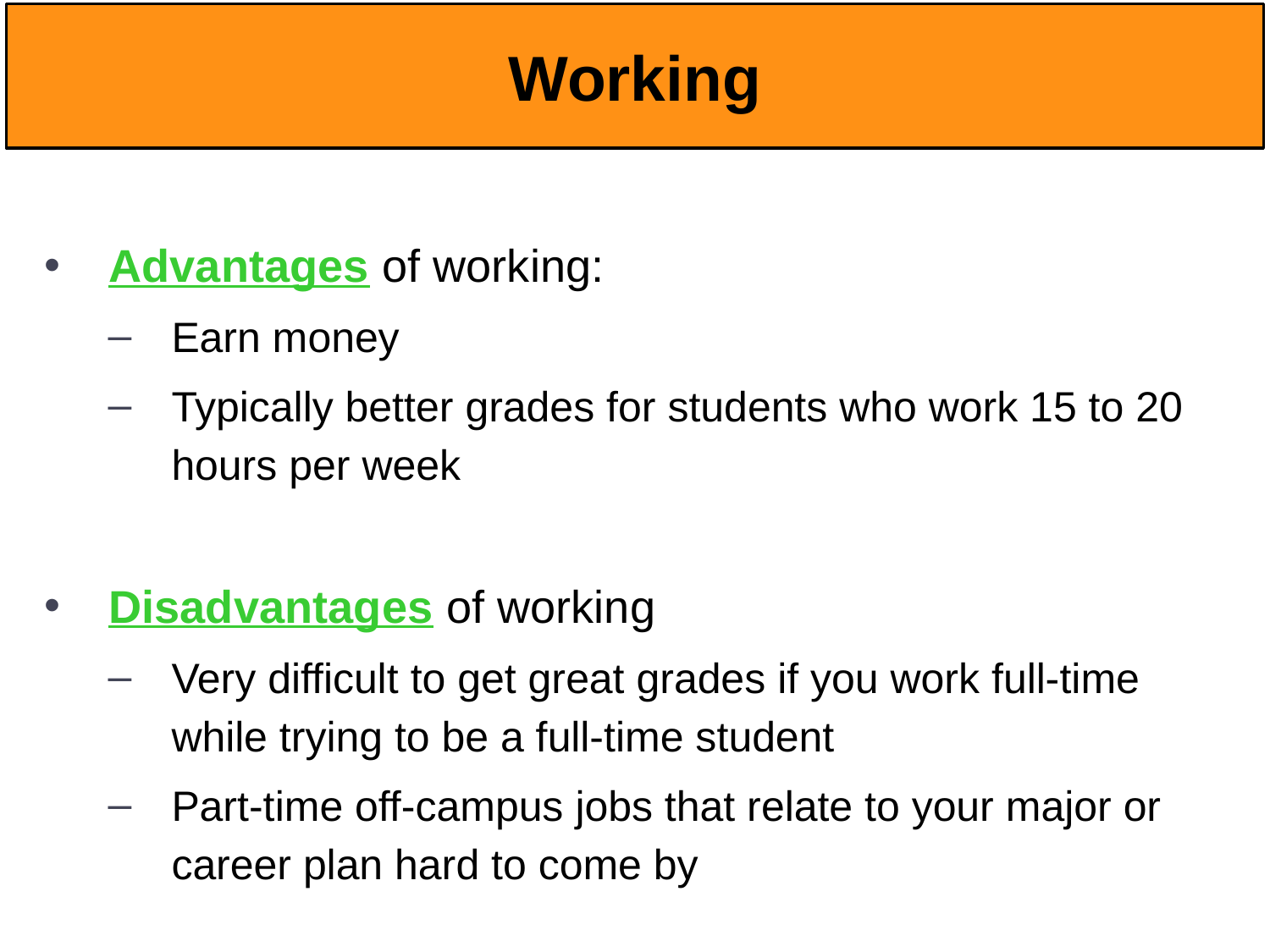

# Working
Advantages of working:
Earn money
Typically better grades for students who work 15 to 20 hours per week

Disadvantages of working
Very difficult to get great grades if you work full-time while trying to be a full-time student
Part-time off-campus jobs that relate to your major or career plan hard to come by